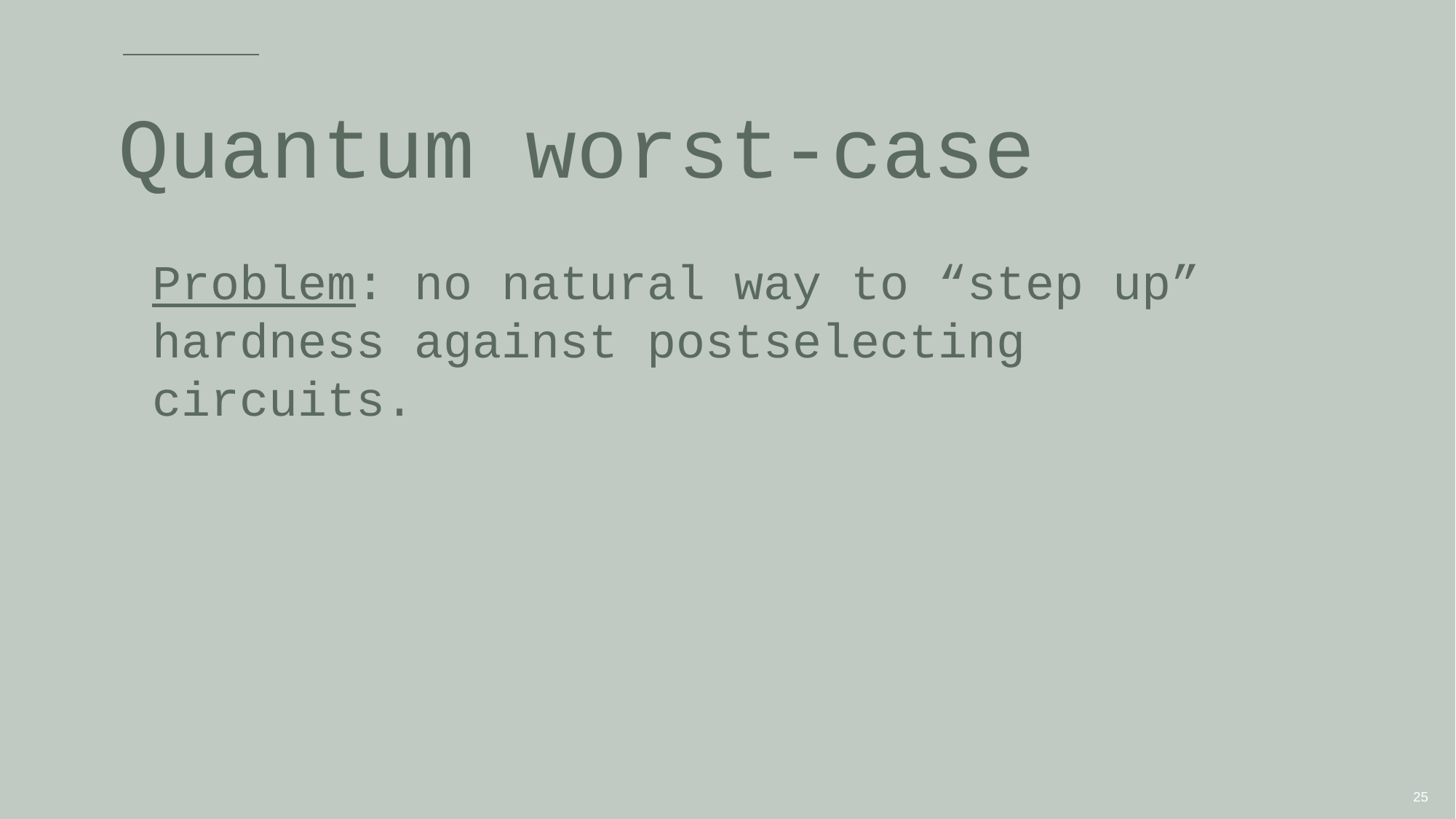

# Quantum worst-case
Problem: no natural way to “step up” hardness against postselecting circuits.
25